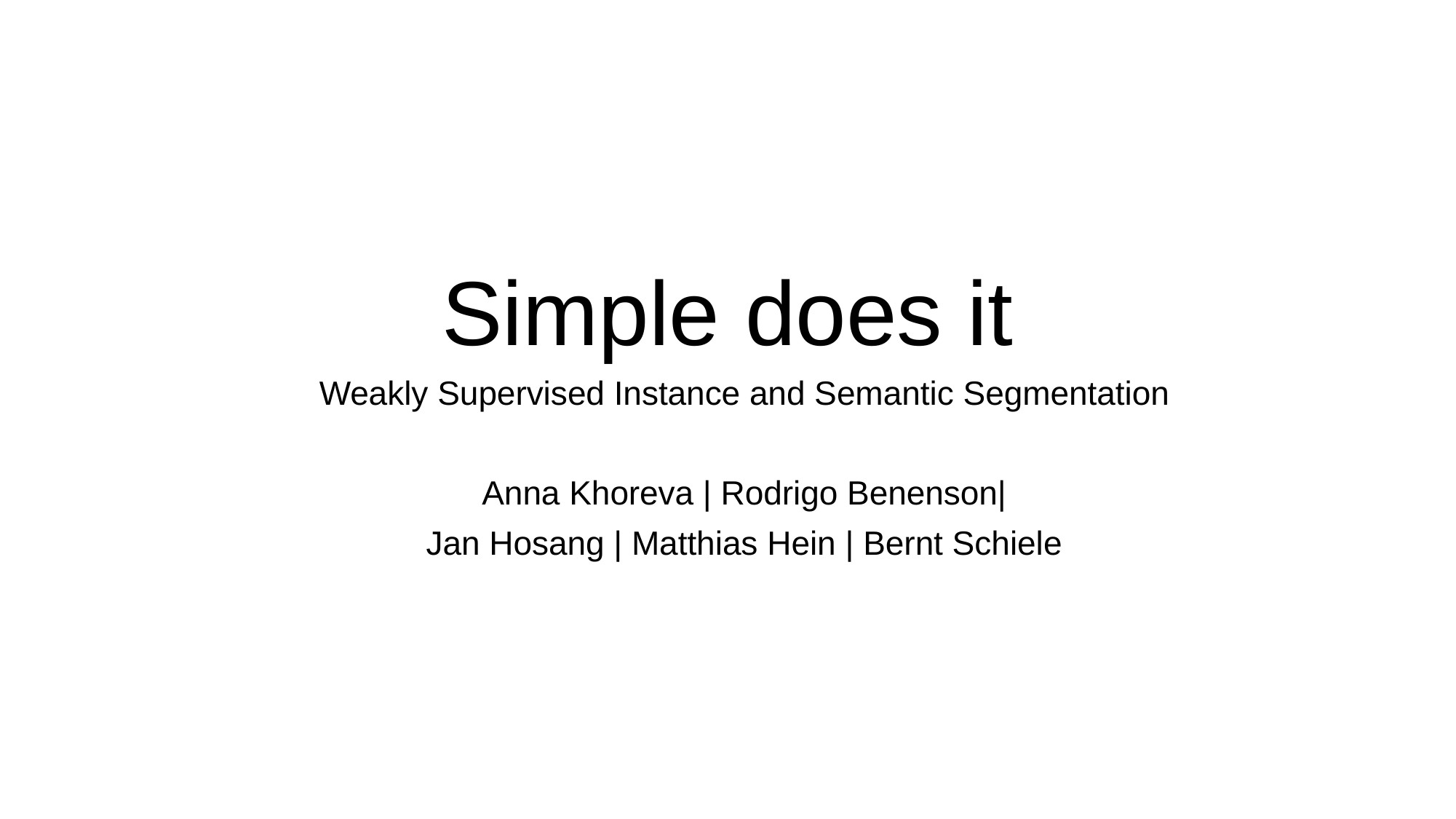

# Simple does it
Weakly Supervised Instance and Semantic Segmentation

Anna Khoreva | Rodrigo Benenson|
Jan Hosang | Matthias Hein | Bernt Schiele